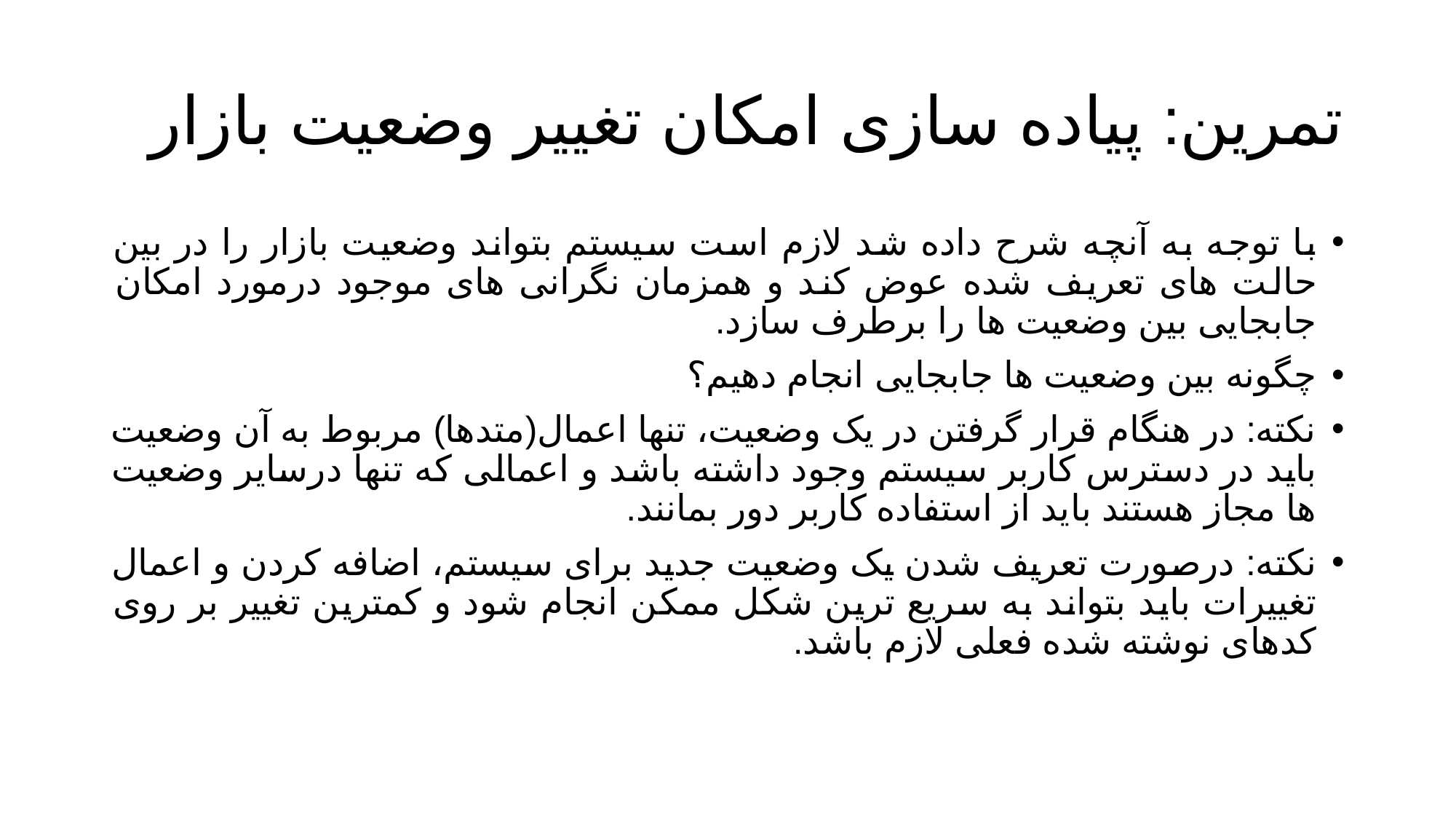

# تمرین: پیاده سازی امکان تغییر وضعیت بازار
با توجه به آنچه شرح داده شد لازم است سیستم بتواند وضعیت بازار را در بین حالت های تعریف شده عوض کند و همزمان نگرانی های موجود درمورد امکان جابجایی بین وضعیت ها را برطرف سازد.
چگونه بین وضعیت ها جابجایی انجام دهیم؟
نکته: در هنگام قرار گرفتن در یک وضعیت، تنها اعمال(متدها) مربوط به آن وضعیت باید در دسترس کاربر سیستم وجود داشته باشد و اعمالی که تنها درسایر وضعیت ها مجاز هستند باید از استفاده کاربر دور بمانند.
نکته: درصورت تعریف شدن یک وضعیت جدید برای سیستم، اضافه کردن و اعمال تغییرات باید بتواند به سریع ترین شکل ممکن انجام شود و کمترین تغییر بر روی کدهای نوشته شده فعلی لازم باشد.